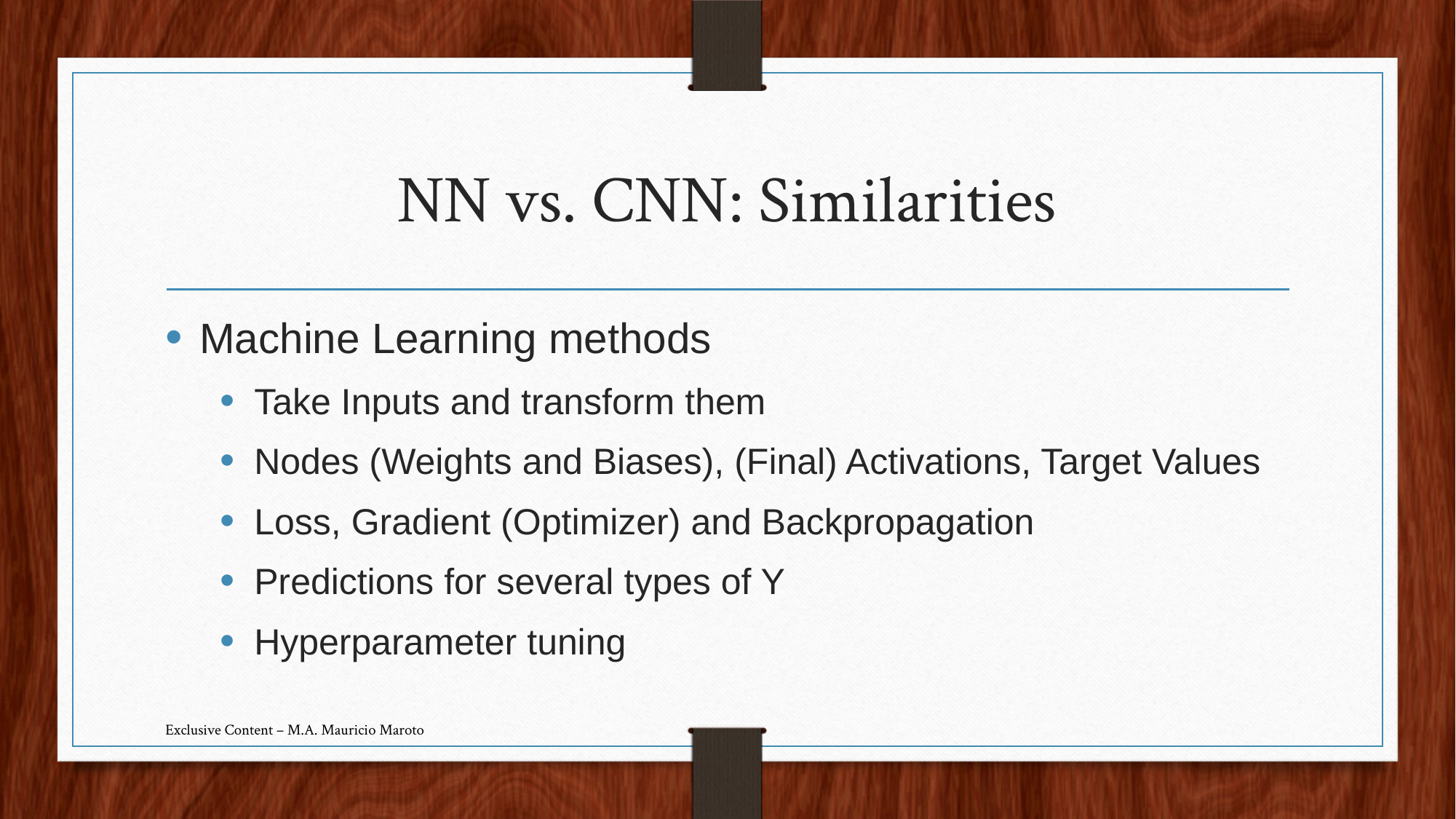

# NN vs. CNN: Similarities
Machine Learning methods
Take Inputs and transform them
Nodes (Weights and Biases), (Final) Activations, Target Values
Loss, Gradient (Optimizer) and Backpropagation
Predictions for several types of Y
Hyperparameter tuning

Exclusive Content – M.A. Mauricio Maroto